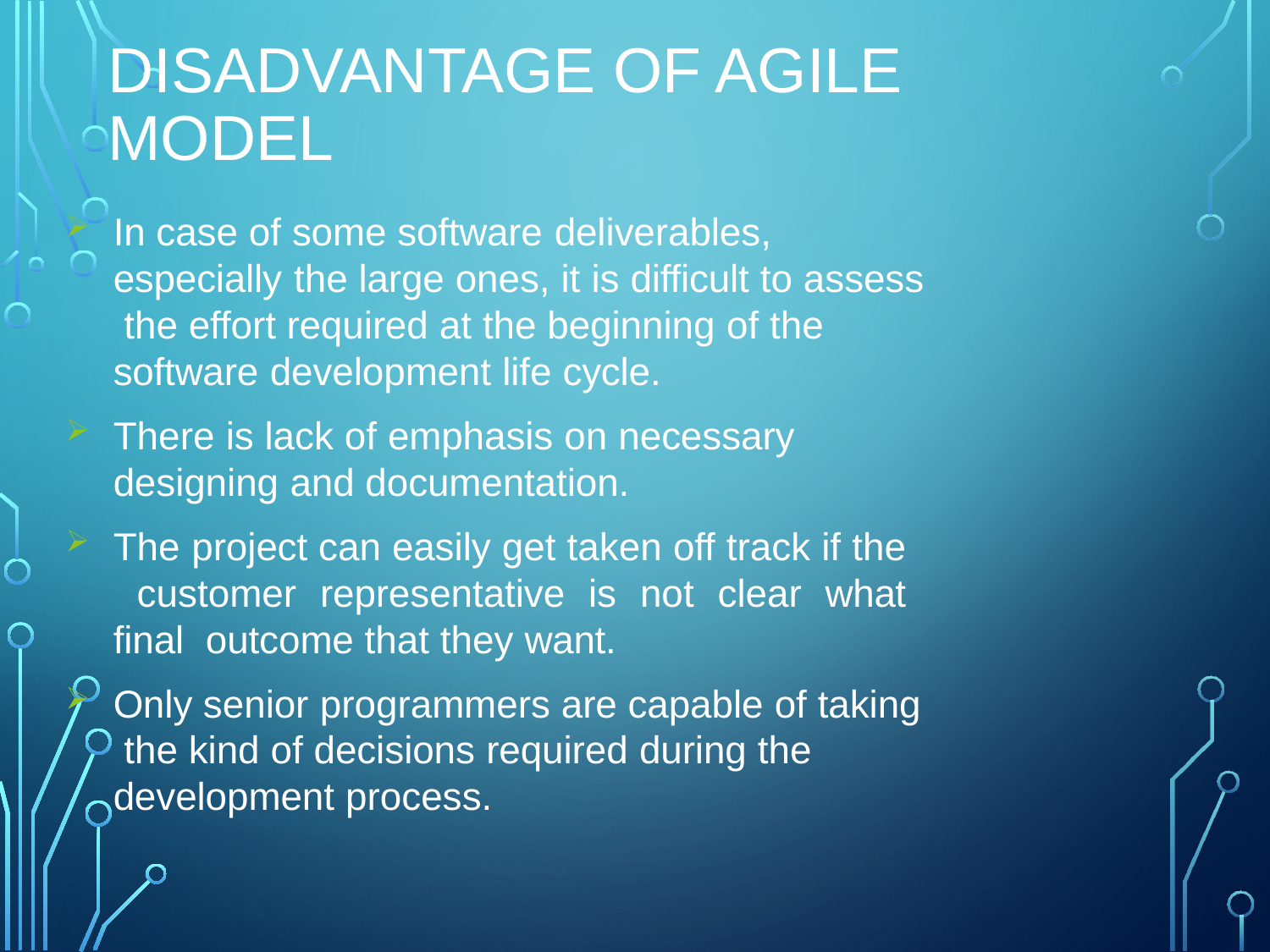

# Disadvantage of agile model
In case of some software deliverables,  especially the large ones, it is difficult to assess  the effort required at the beginning of the  software development life cycle.
There is lack of emphasis on necessary
designing and documentation.
The project can easily get taken off track if the  customer representative is not clear what final  outcome that they want.
Only senior programmers are capable of taking  the kind of decisions required during the  development process.